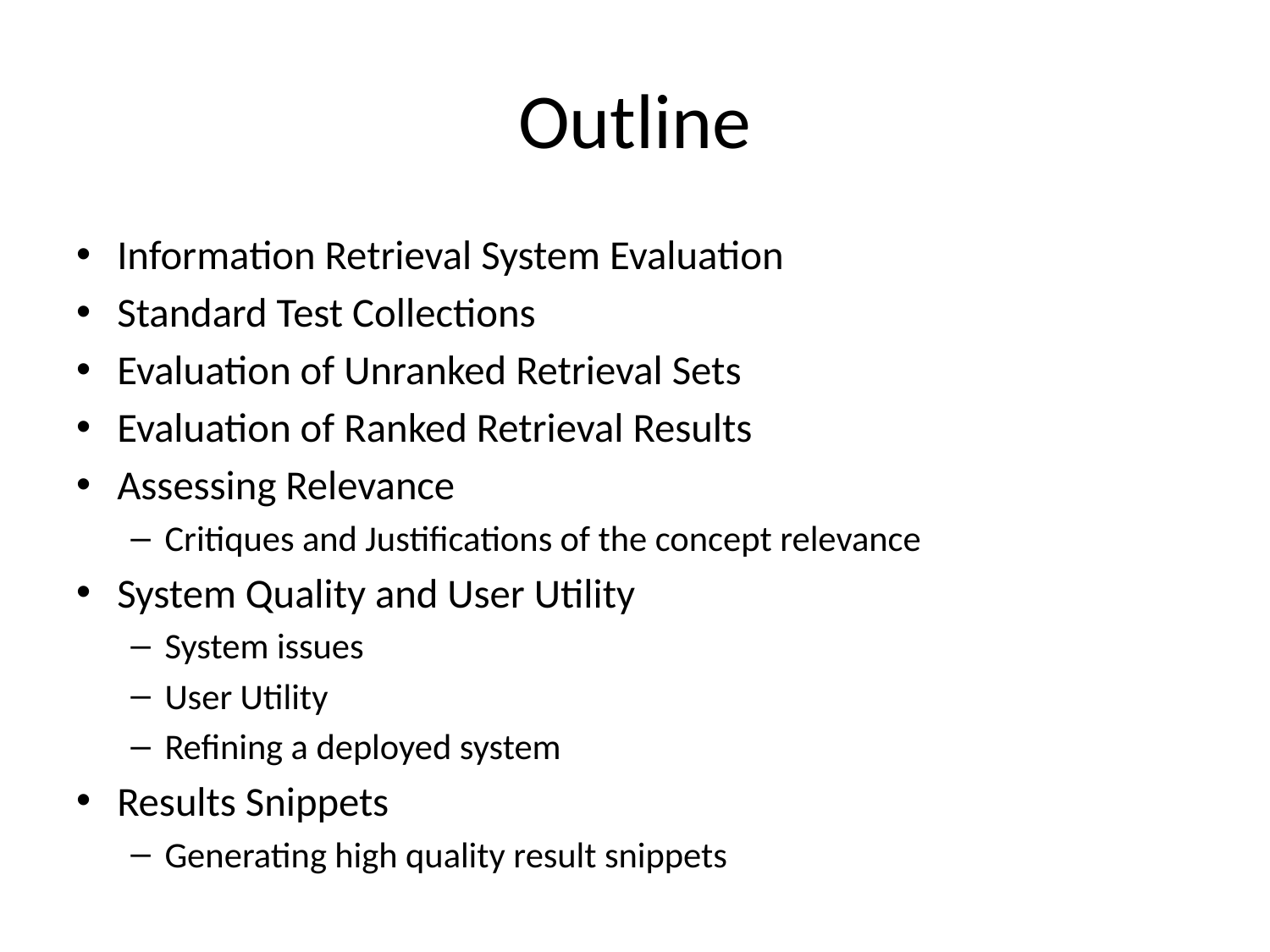

# Outline
Information Retrieval System Evaluation
Standard Test Collections
Evaluation of Unranked Retrieval Sets
Evaluation of Ranked Retrieval Results
Assessing Relevance
Critiques and Justifications of the concept relevance
System Quality and User Utility
System issues
User Utility
Refining a deployed system
Results Snippets
Generating high quality result snippets